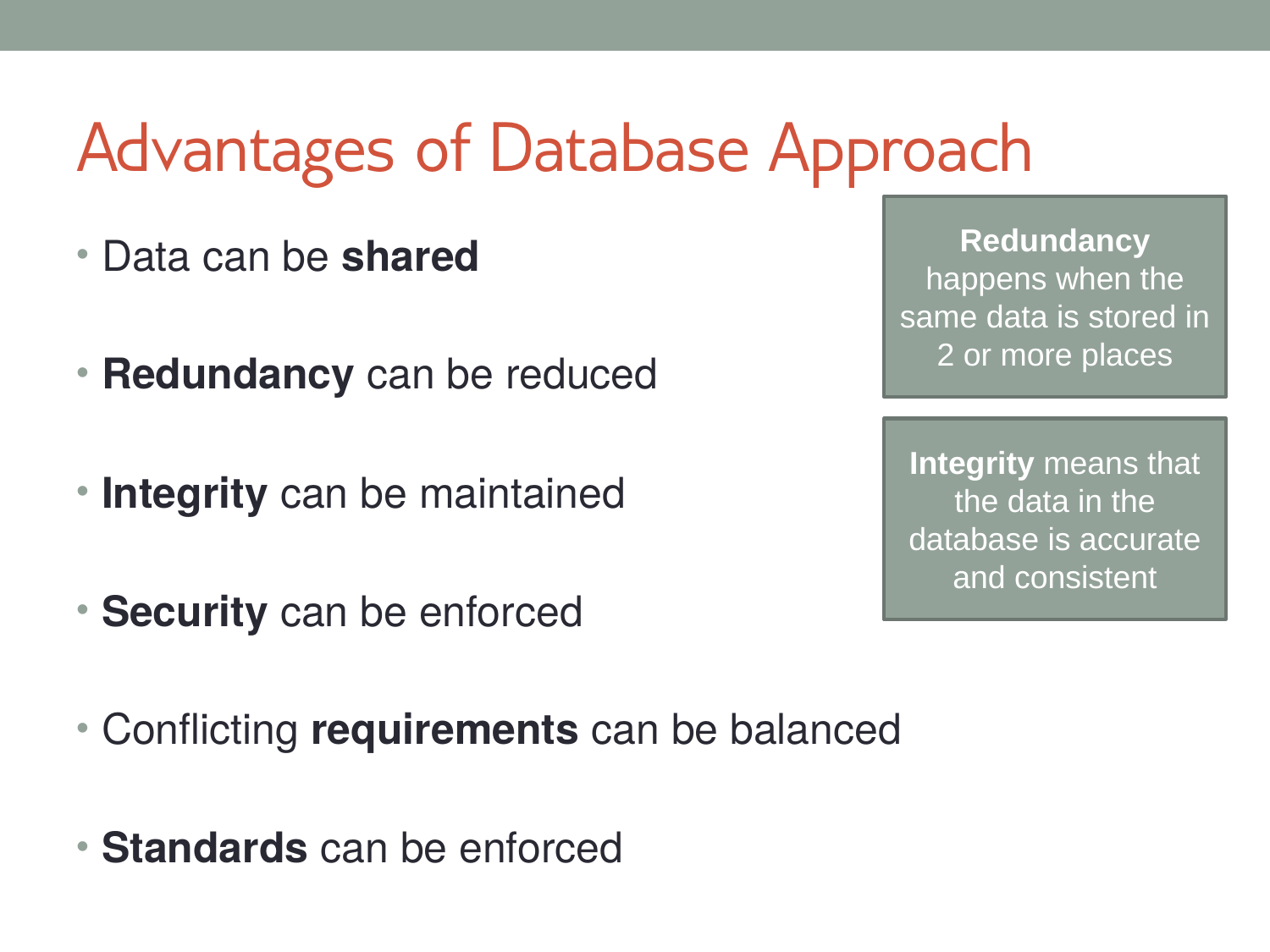

# Advantages of Database Approach
Redundancy happens when the same data is stored in 2 or more places
Data can be shared

Redundancy can be reduced

Integrity can be maintained

Security can be enforced

Conflicting requirements can be balanced

Standards can be enforced
Integrity means that the data in the database is accurate and consistent